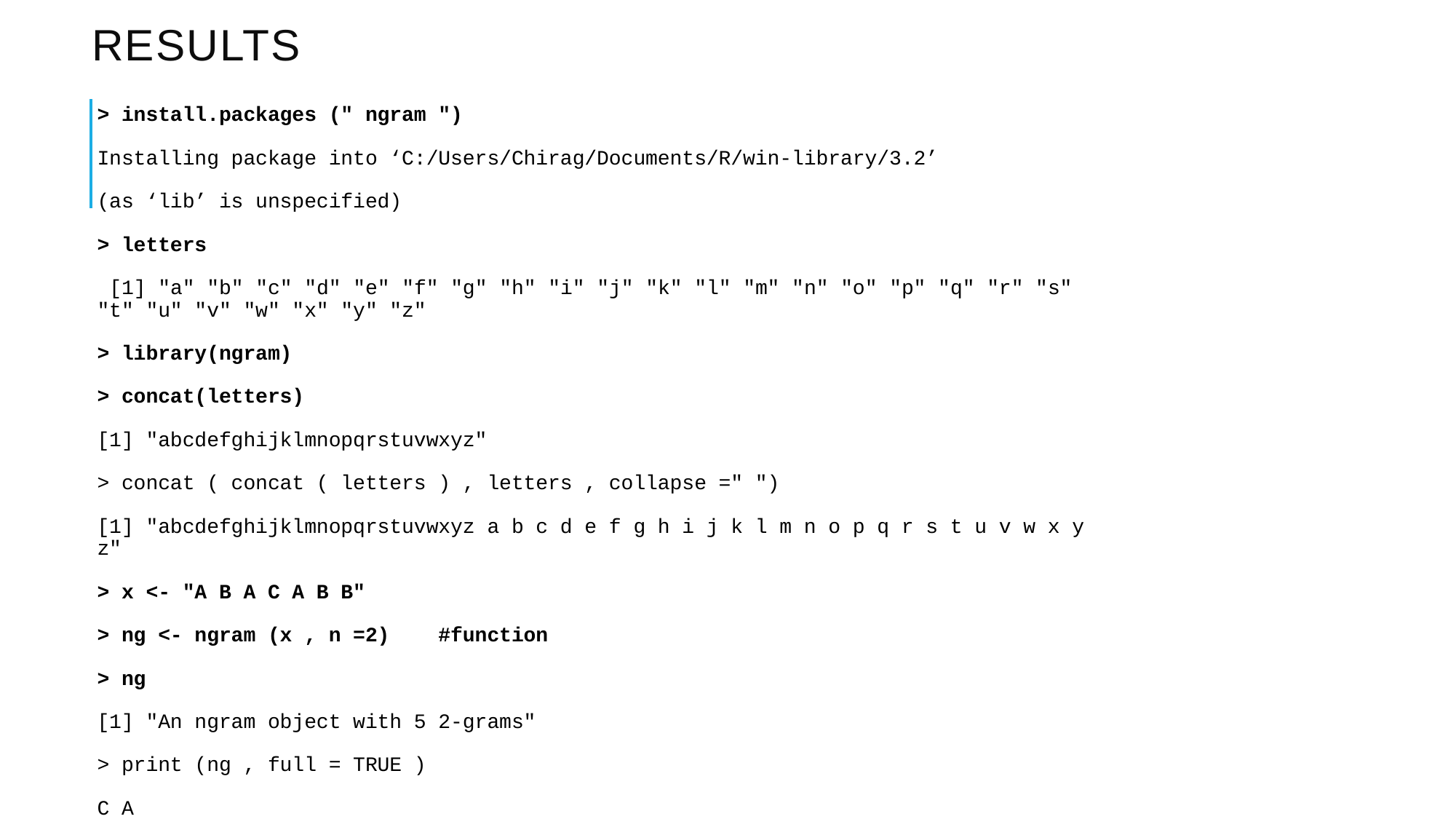

# Results
> install.packages (" ngram ")
Installing package into ‘C:/Users/Chirag/Documents/R/win-library/3.2’
(as ‘lib’ is unspecified)
> letters
 [1] "a" "b" "c" "d" "e" "f" "g" "h" "i" "j" "k" "l" "m" "n" "o" "p" "q" "r" "s" "t" "u" "v" "w" "x" "y" "z"
> library(ngram)
> concat(letters)
[1] "abcdefghijklmnopqrstuvwxyz"
> concat ( concat ( letters ) , letters , collapse =" ")
[1] "abcdefghijklmnopqrstuvwxyz a b c d e f g h i j k l m n o p q r s t u v w x y z"
> x <- "A B A C A B B"
> ng <- ngram (x , n =2)    #function
> ng
[1] "An ngram object with 5 2-grams"
> print (ng , full = TRUE )
C A